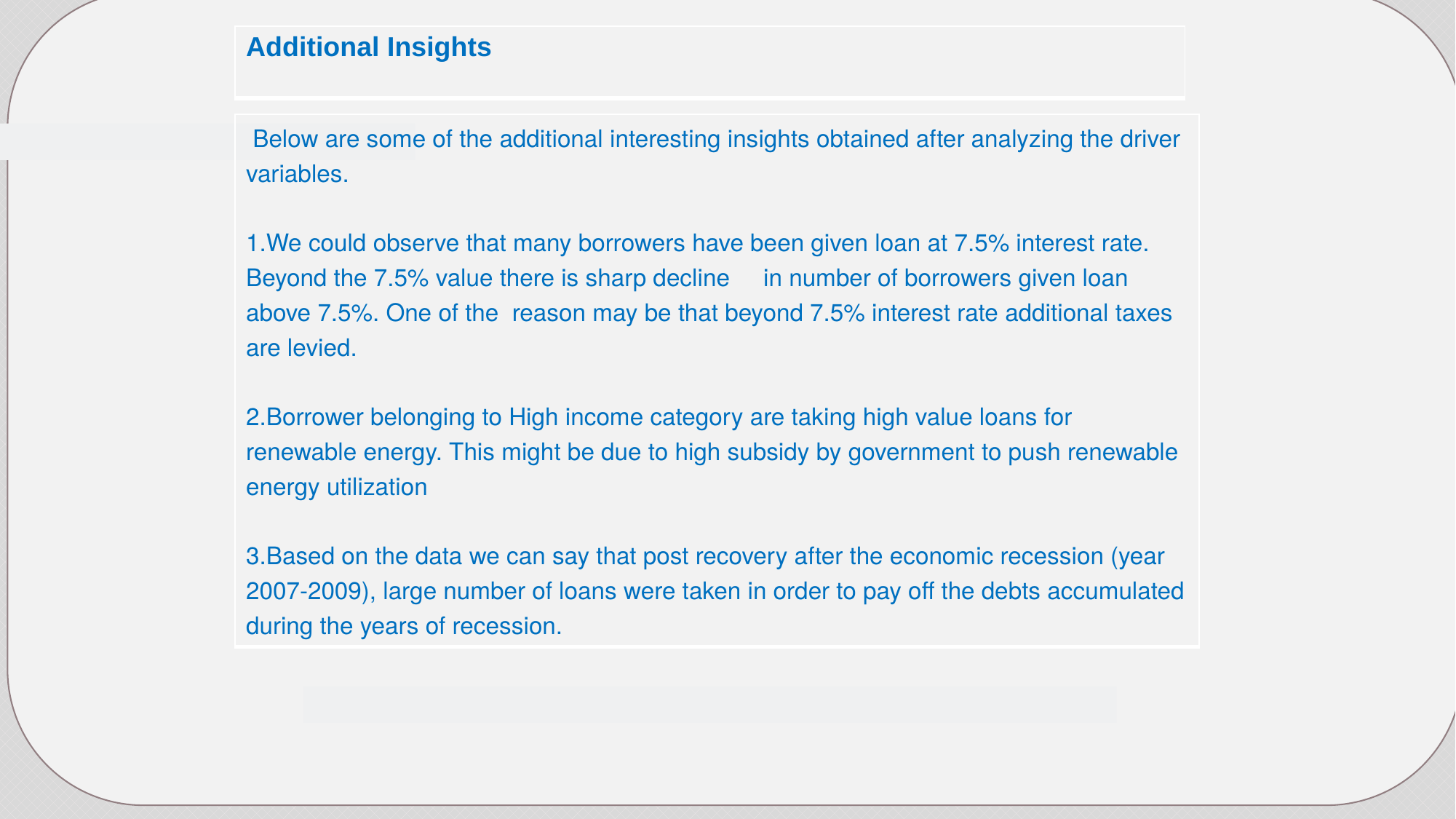

| Additional Insights |
| --- |
| Below are some of the additional interesting insights obtained after analyzing the driver variables. 1.We could observe that many borrowers have been given loan at 7.5% interest rate. Beyond the 7.5% value there is sharp decline in number of borrowers given loan above 7.5%. One of the reason may be that beyond 7.5% interest rate additional taxes are levied. 2.Borrower belonging to High income category are taking high value loans for renewable energy. This might be due to high subsidy by government to push renewable energy utilization 3.Based on the data we can say that post recovery after the economic recession (year 2007-2009), large number of loans were taken in order to pay off the debts accumulated during the years of recession. |
| --- |